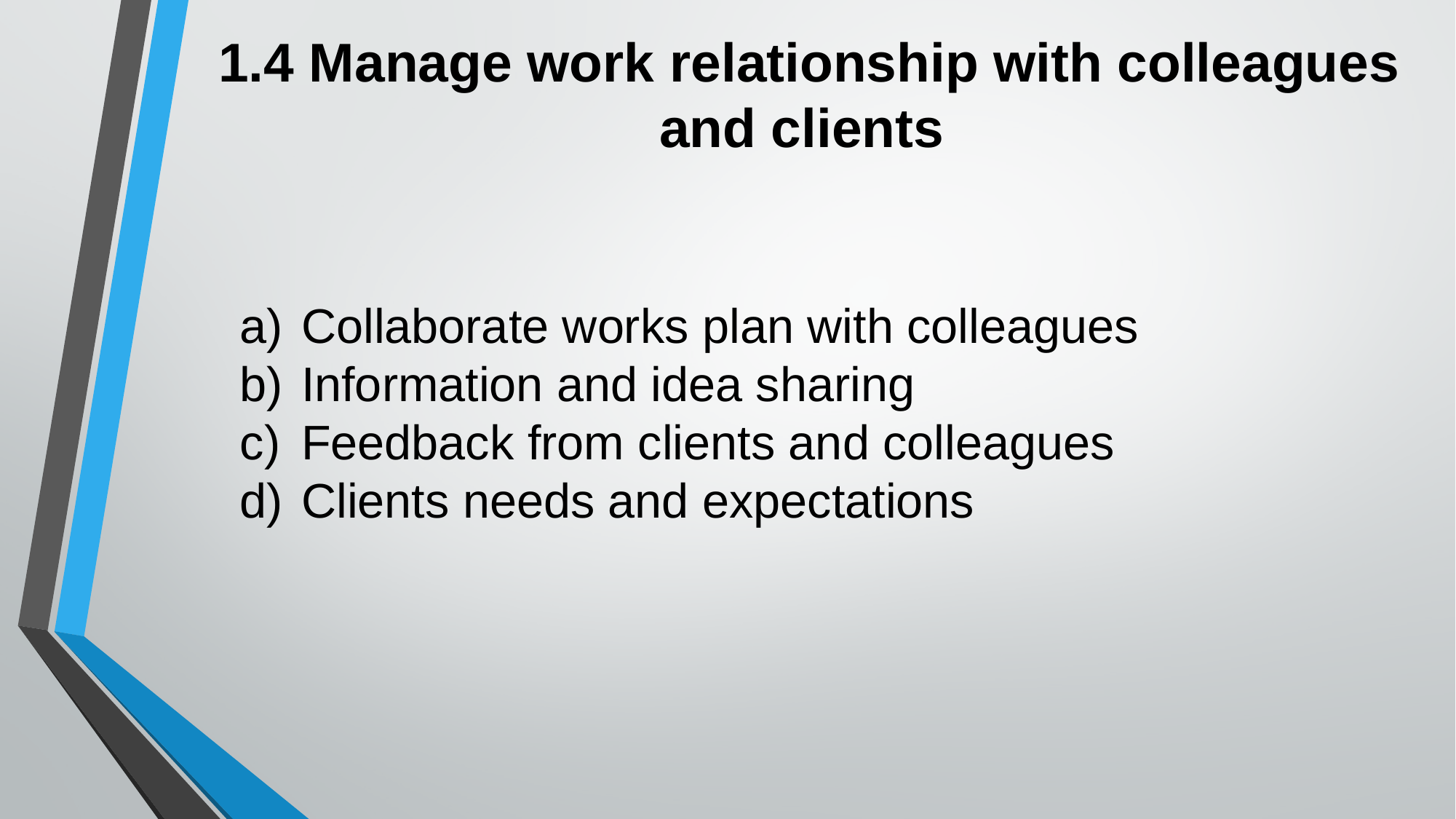

1.4 Manage work relationship with colleagues and clients

Collaborate works plan with colleagues
Information and idea sharing
Feedback from clients and colleagues
Clients needs and expectations